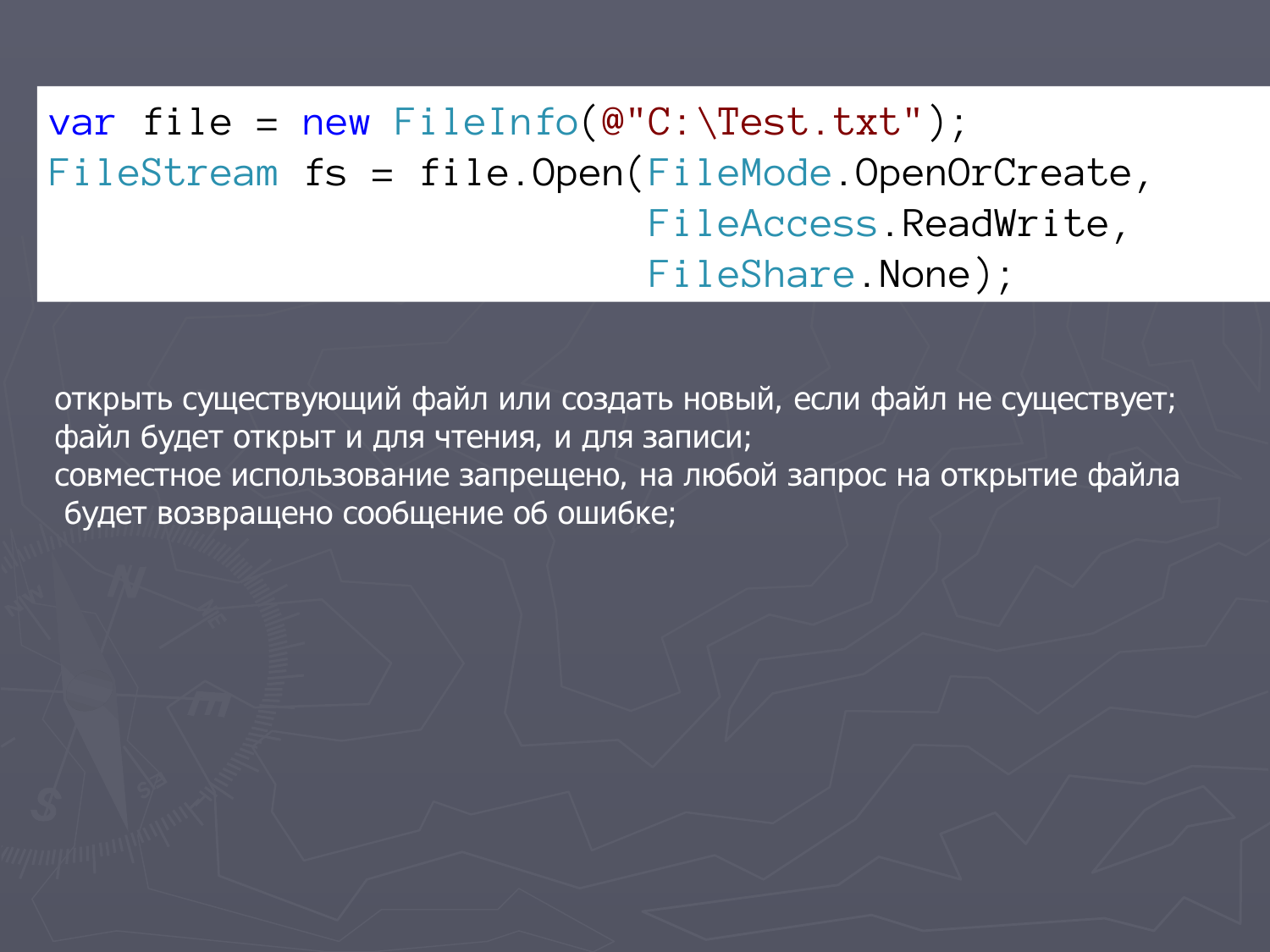

#
var file = new FileInfo(@"C:\Test.txt");
FileStream fs = file.Open(FileMode.OpenOrCreate,
                          FileAccess.ReadWrite,
                          FileShare.None);
открыть существующий файл или создать новый, если файл не существует;
файл будет открыт и для чтения, и для записи;
совместное использование запрещено, на любой запрос на открытие файла будет возвращено сообщение об ошибке;